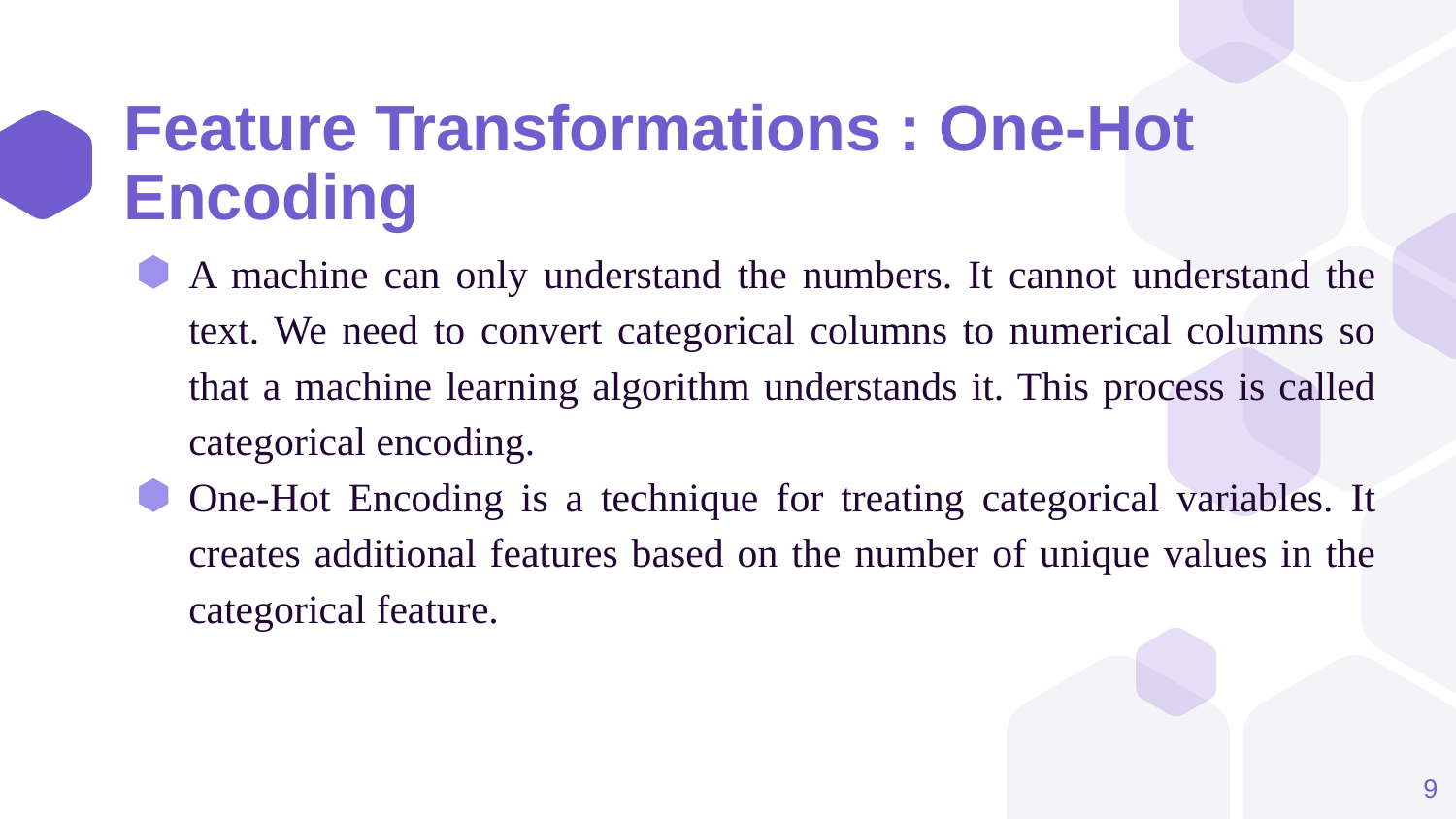

# Feature Transformations : One-Hot Encoding
A machine can only understand the numbers. It cannot understand the text. We need to convert categorical columns to numerical columns so that a machine learning algorithm understands it. This process is called categorical encoding.
One-Hot Encoding is a technique for treating categorical variables. It creates additional features based on the number of unique values in the categorical feature.
9